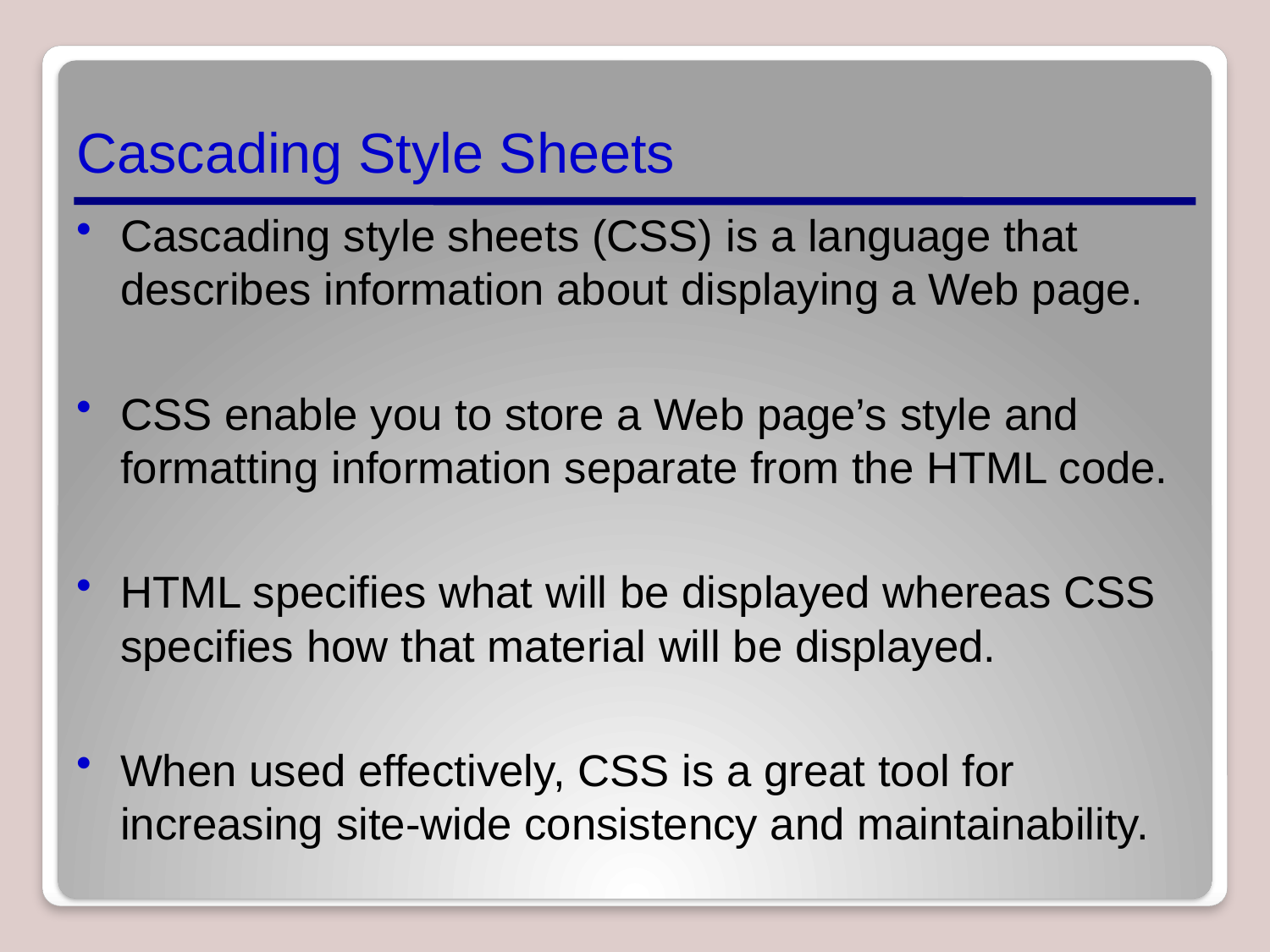

# Cascading Style Sheets
Cascading style sheets (CSS) is a language that describes information about displaying a Web page.

CSS enable you to store a Web page’s style and formatting information separate from the HTML code.

HTML specifies what will be displayed whereas CSS specifies how that material will be displayed.

When used effectively, CSS is a great tool for increasing site-wide consistency and maintainability.